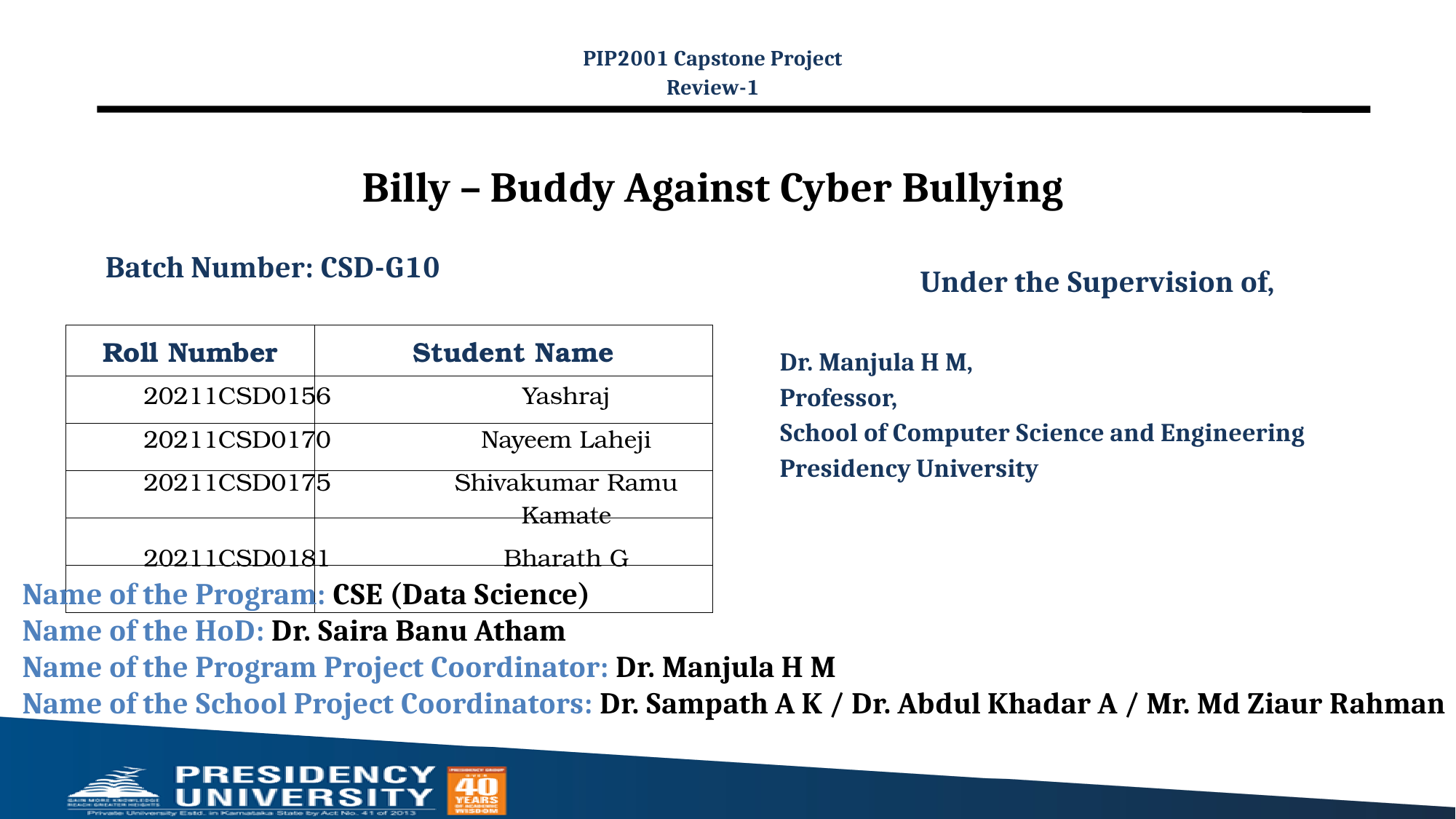

PIP2001 Capstone Project
Review-1
# Billy – Buddy Against Cyber Bullying
Batch Number: CSD-G10

Under the Supervision of,

Dr. Manjula H M,
Professor,
School of Computer Science and Engineering
Presidency University

| Roll Number | Student Name |
| --- | --- |
|  |  |
|  |  |
|  |  |
|  |  |
|  |  |
|  |  |
| --- | --- |
| 20211CSD0156 | Yashraj |
| 20211CSD0170 | Nayeem Laheji |
| 20211CSD0175 | Shivakumar Ramu Kamate |
| 20211CSD0181 | Bharath G |
Name of the Program: CSE (Data Science)
Name of the HoD: Dr. Saira Banu Atham
Name of the Program Project Coordinator: Dr. Manjula H M
Name of the School Project Coordinators: Dr. Sampath A K / Dr. Abdul Khadar A / Mr. Md Ziaur Rahman